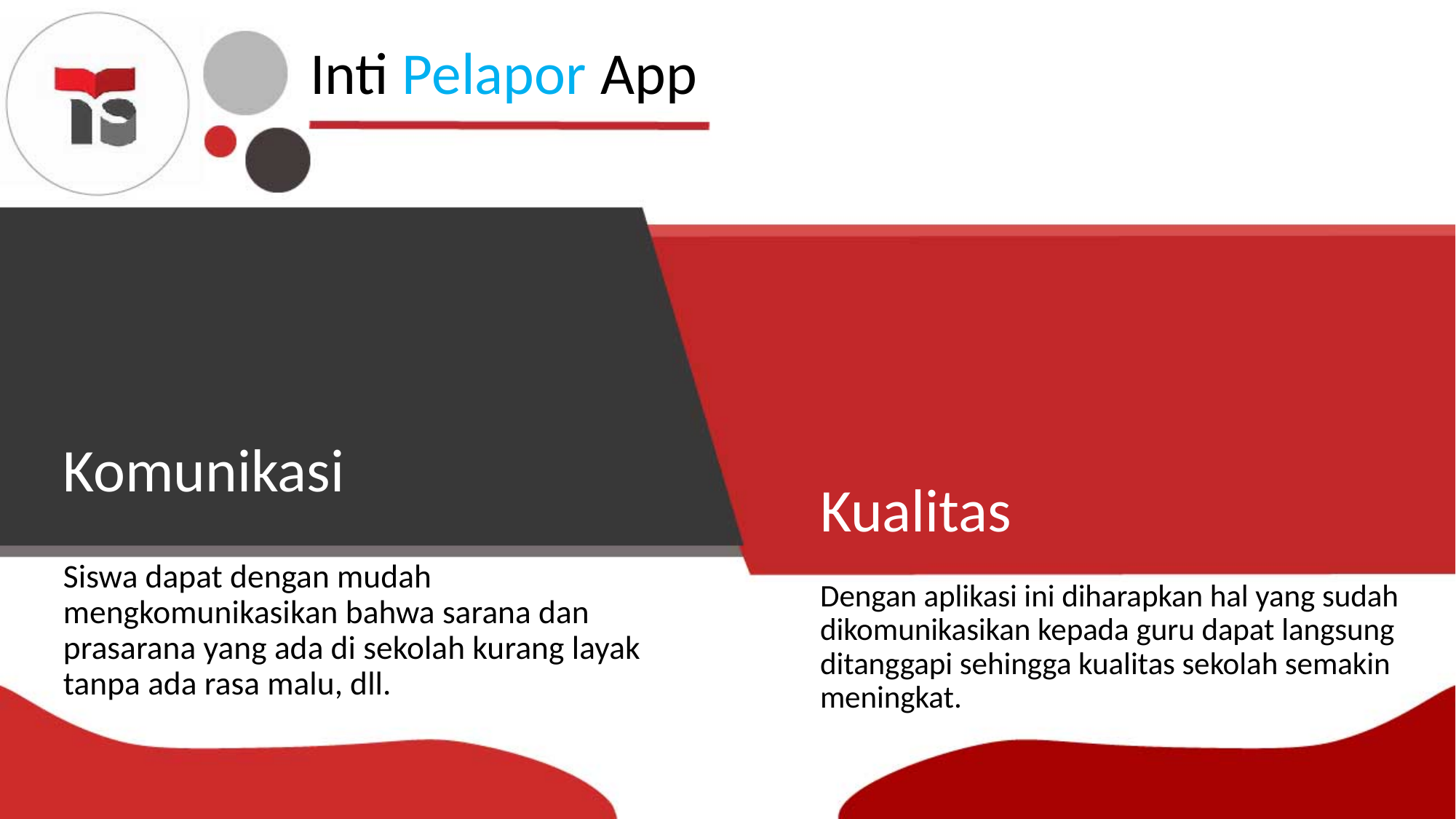

# Inti Pelapor App

Komunikasi

Kualitas
Siswa dapat dengan mudah mengkomunikasikan bahwa sarana dan prasarana yang ada di sekolah kurang layak tanpa ada rasa malu, dll.
Dengan aplikasi ini diharapkan hal yang sudah dikomunikasikan kepada guru dapat langsung ditanggapi sehingga kualitas sekolah semakin meningkat.